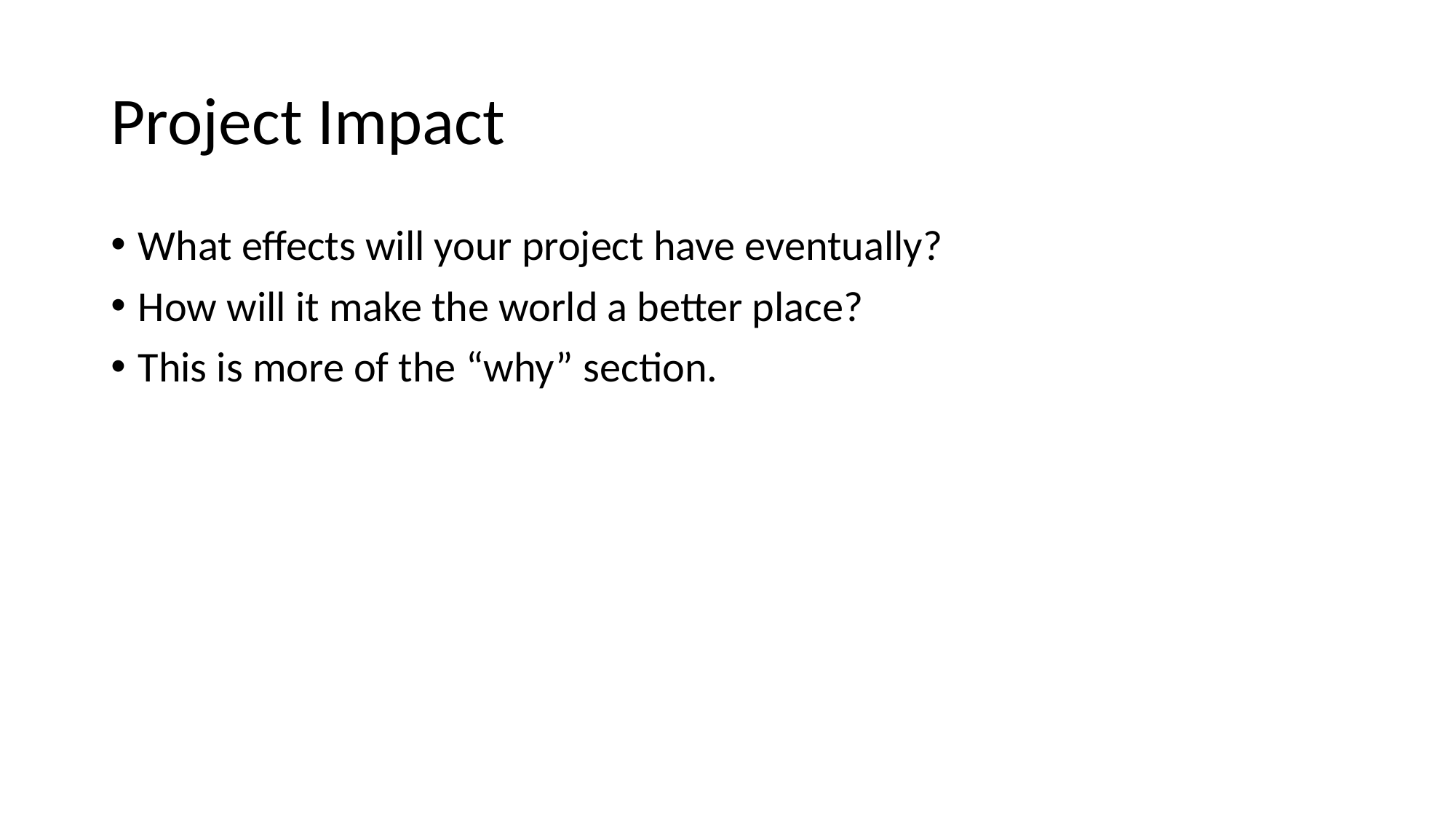

# Project Impact
What effects will your project have eventually?
How will it make the world a better place?
This is more of the “why” section.